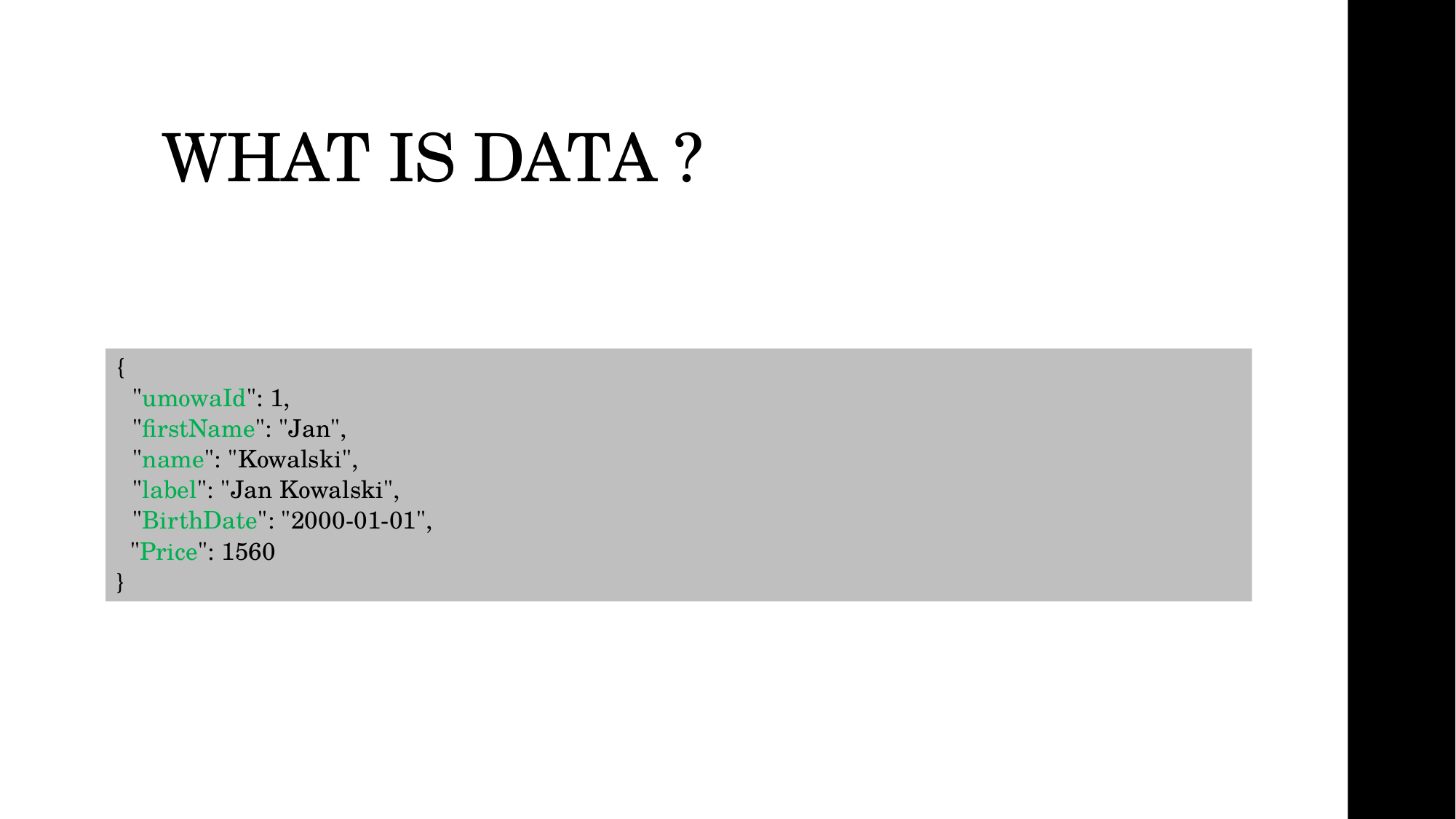

# WHAT IS DATA ?
{
  "umowaId": 1,
  "firstName": "Jan",
  "name": "Kowalski",
  "label": "Jan Kowalski",
  "BirthDate": "2000-01-01",
  "Price": 1560
}